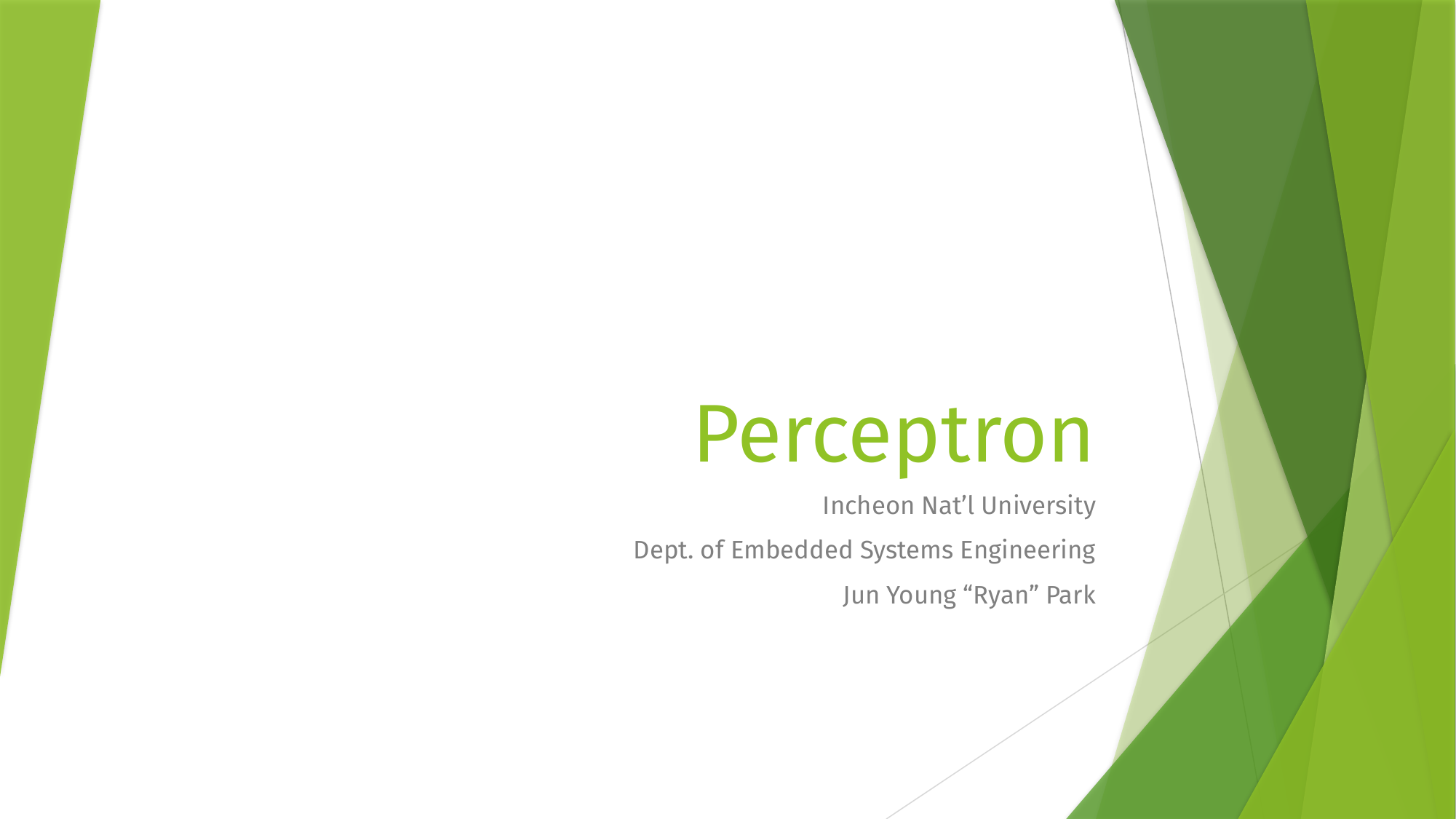

# Perceptron
Incheon Nat’l University
Dept. of Embedded Systems Engineering
Jun Young “Ryan” Park